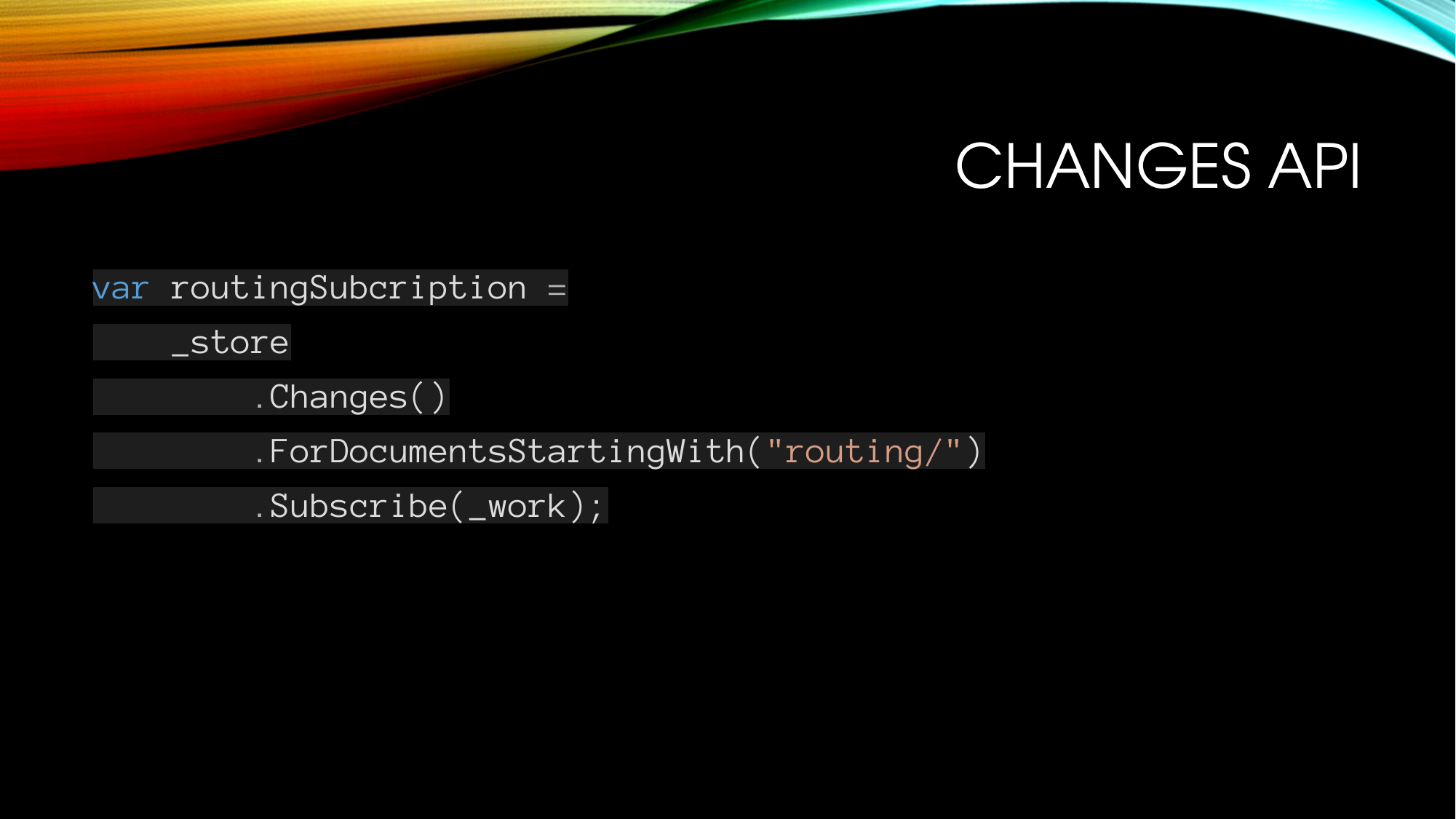

# Changes API
var routingSubcription =
    _store
        .Changes()
        .ForDocumentsStartingWith("routing/")
        .Subscribe(_work);